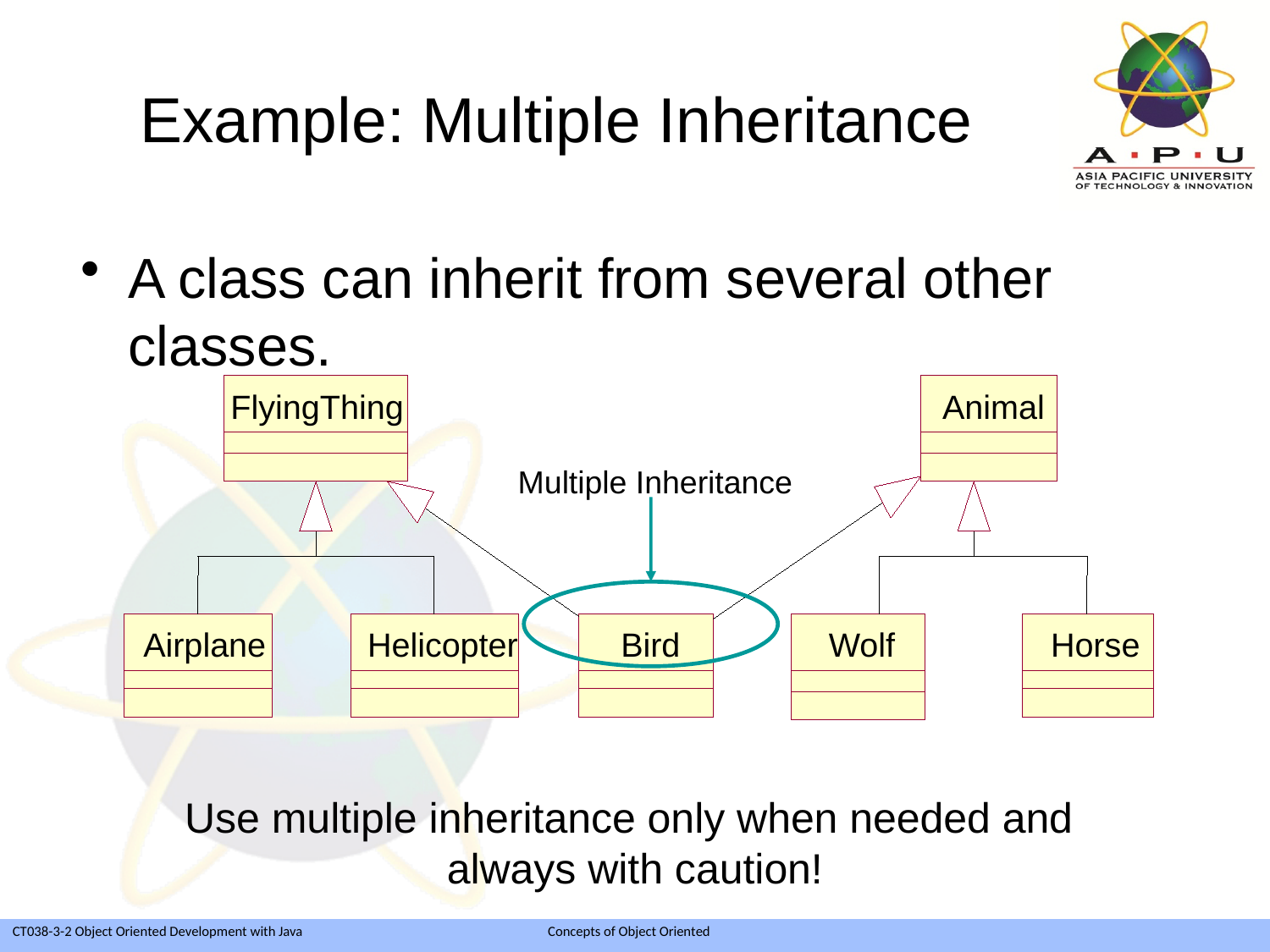

# Example: Multiple Inheritance
A class can inherit from several other classes.

FlyingThing
Animal

Multiple Inheritance

Airplane
Helicopter
Bird
Wolf
Horse

Use multiple inheritance only when needed and
always with caution!
15